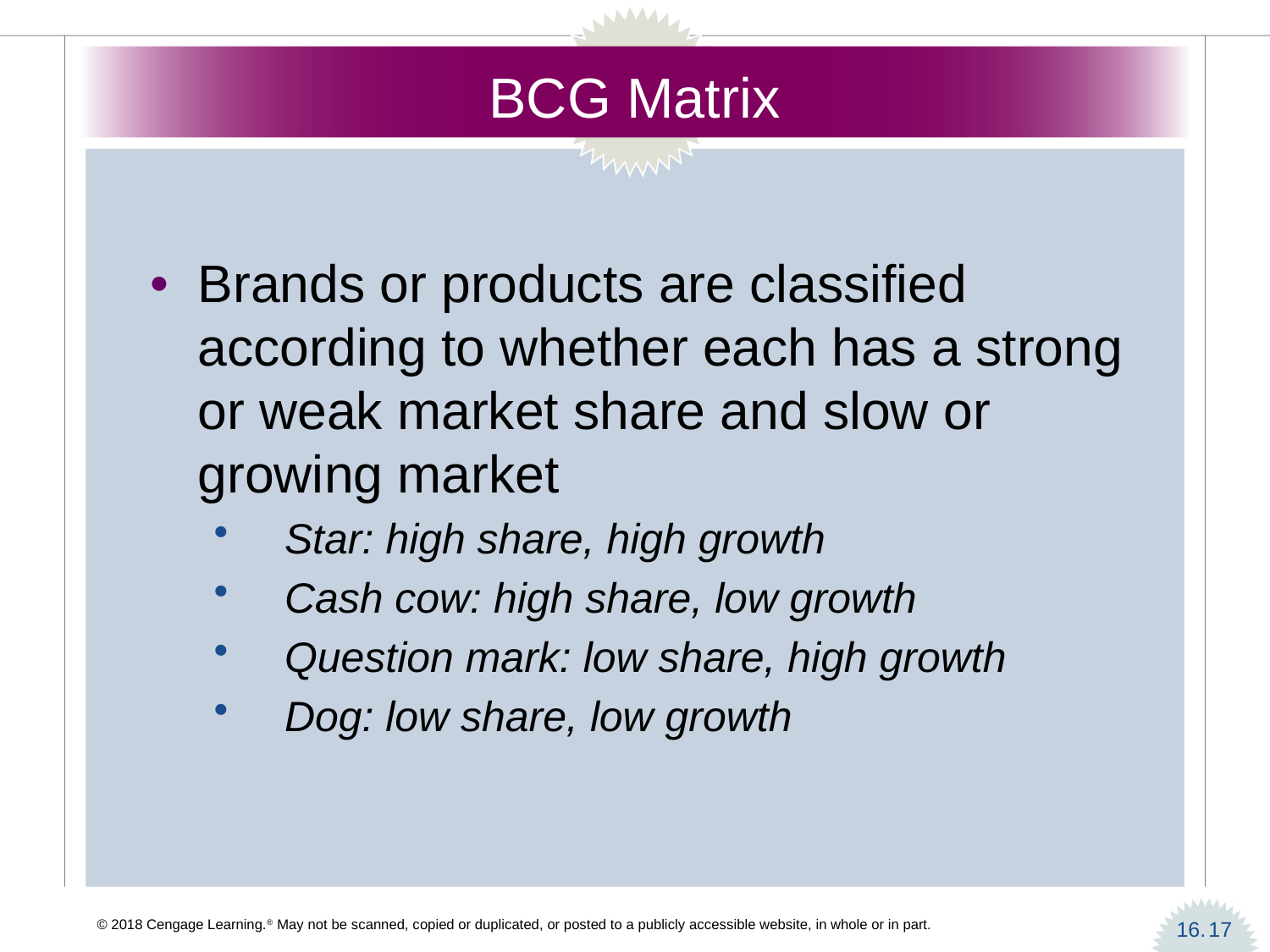

# BCG Matrix
Brands or products are classified according to whether each has a strong or weak market share and slow or growing market
Star: high share, high growth
Cash cow: high share, low growth
Question mark: low share, high growth
Dog: low share, low growth

17